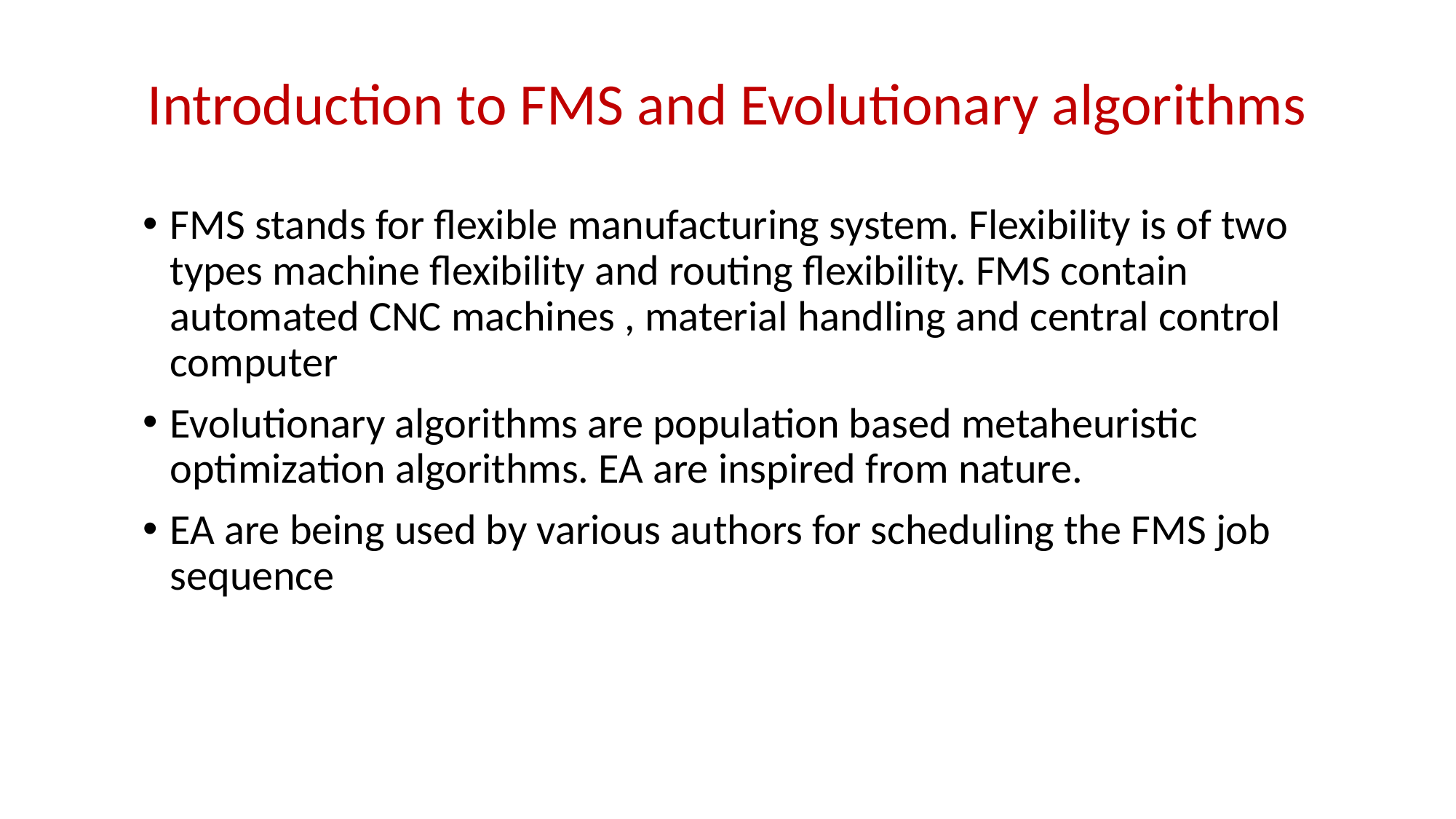

# Introduction to FMS and Evolutionary algorithms
FMS stands for flexible manufacturing system. Flexibility is of two types machine flexibility and routing flexibility. FMS contain automated CNC machines , material handling and central control computer
Evolutionary algorithms are population based metaheuristic optimization algorithms. EA are inspired from nature.
EA are being used by various authors for scheduling the FMS job sequence